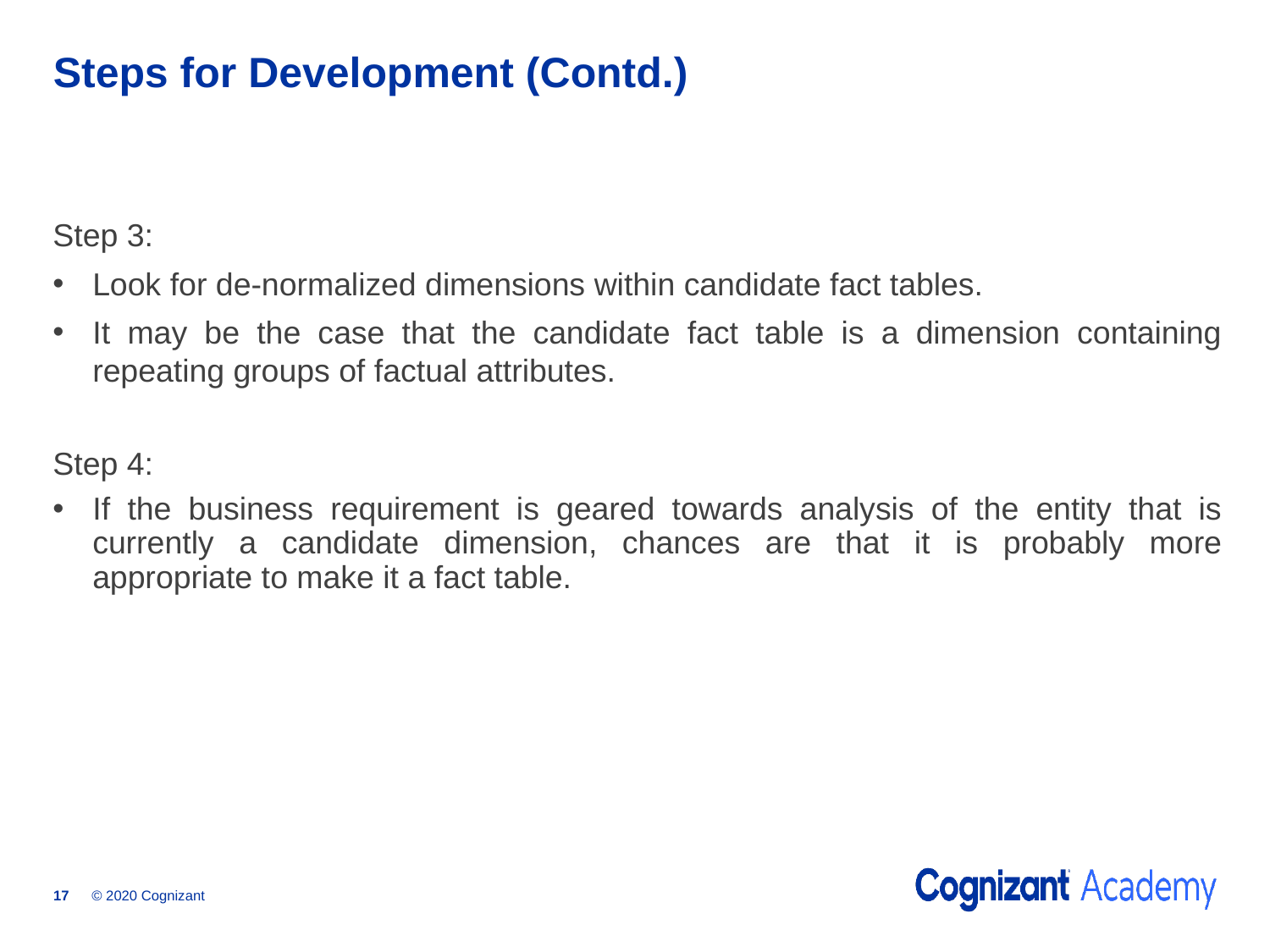

# Steps for Development (Contd.)
Step 3:
Look for de-normalized dimensions within candidate fact tables.
It may be the case that the candidate fact table is a dimension containing repeating groups of factual attributes.

Step 4:
If the business requirement is geared towards analysis of the entity that is currently a candidate dimension, chances are that it is probably more appropriate to make it a fact table.

© 2020 Cognizant
17